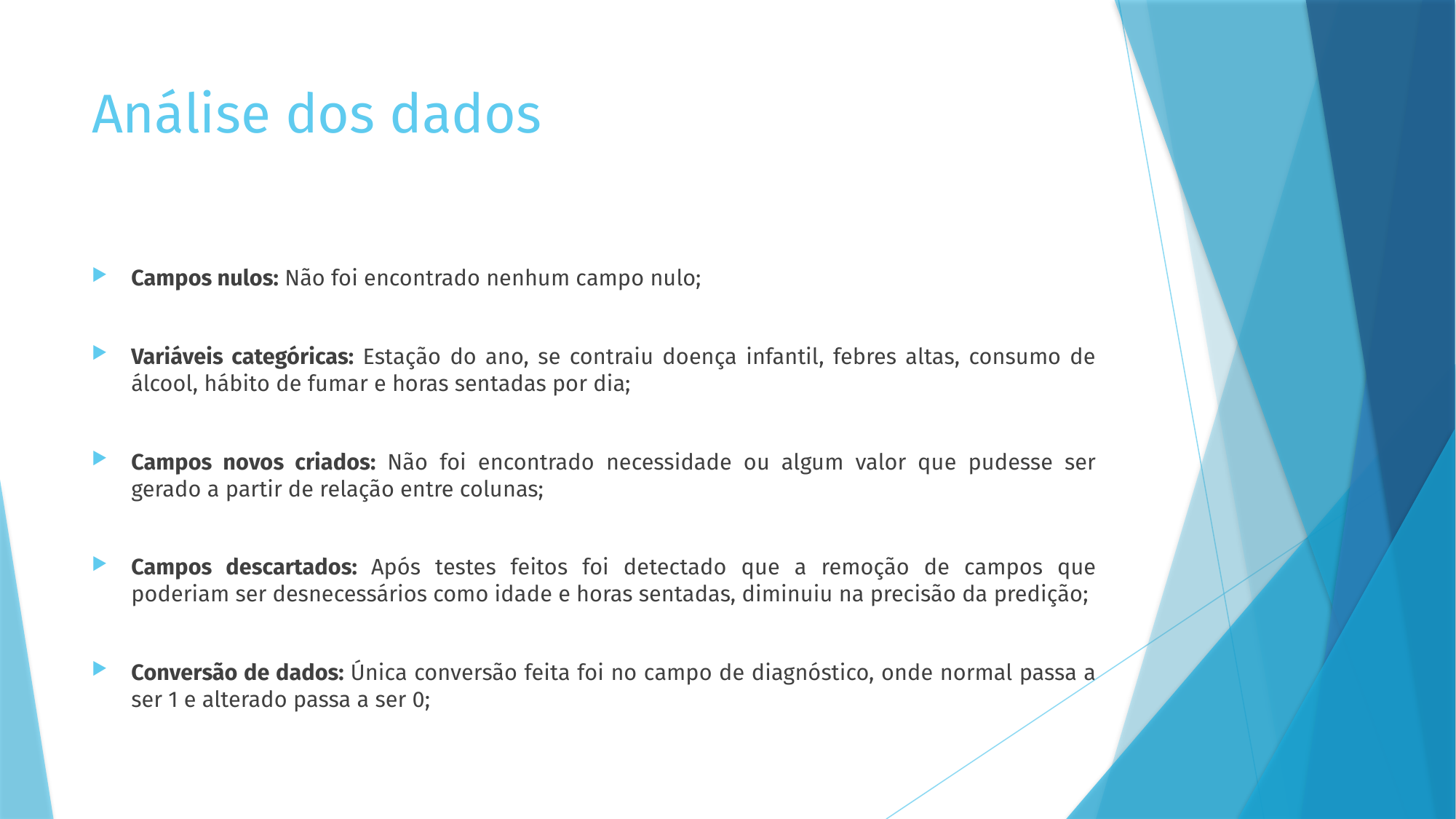

# Análise dos dados
Campos nulos: Não foi encontrado nenhum campo nulo;

Variáveis categóricas: Estação do ano, se contraiu doença infantil, febres altas, consumo de álcool, hábito de fumar e horas sentadas por dia;

Campos novos criados: Não foi encontrado necessidade ou algum valor que pudesse ser gerado a partir de relação entre colunas;

Campos descartados: Após testes feitos foi detectado que a remoção de campos que poderiam ser desnecessários como idade e horas sentadas, diminuiu na precisão da predição;

Conversão de dados: Única conversão feita foi no campo de diagnóstico, onde normal passa a ser 1 e alterado passa a ser 0;